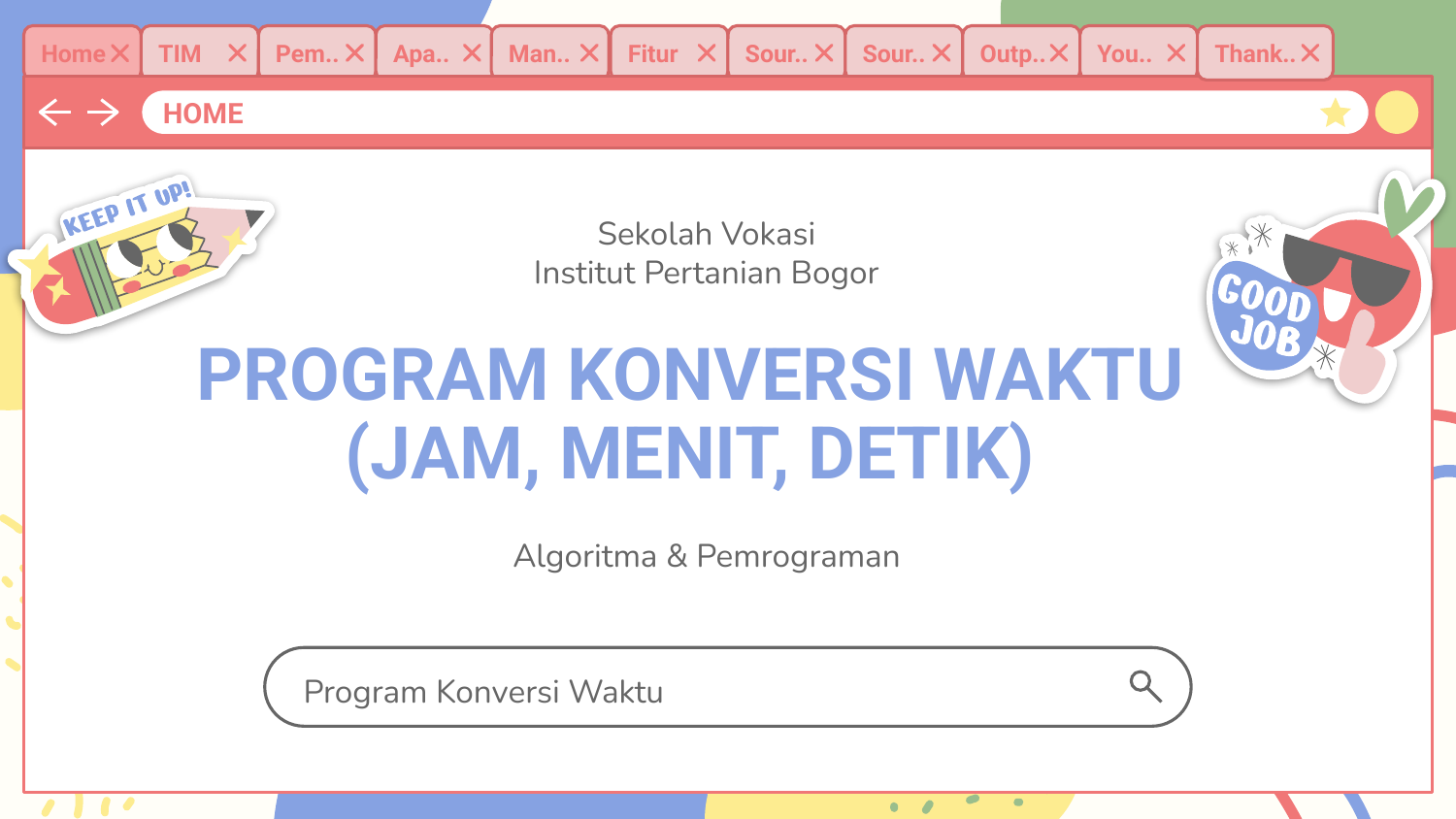

Home
TIM
Pem..
Apa..
Man..
Fitur
Sour..
Sour..
Outp..
You..
Thank..

HOME

Sekolah Vokasi
Institut Pertanian Bogor
# PROGRAM KONVERSI WAKTU (JAM, MENIT, DETIK)
Algoritma & Pemrograman

Program Konversi Waktu